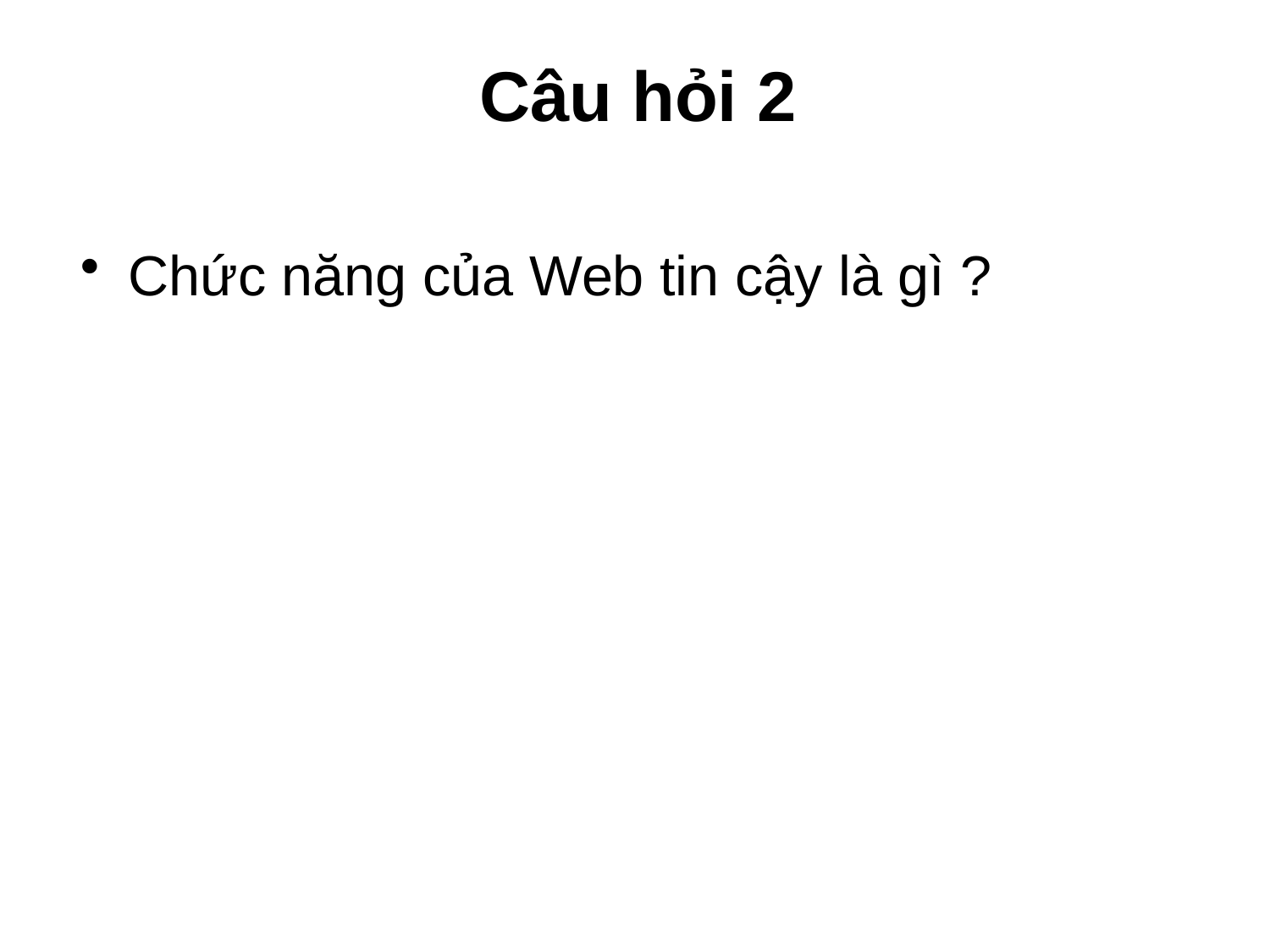

# Câu hỏi 2
Chức năng của Web tin cậy là gì ?